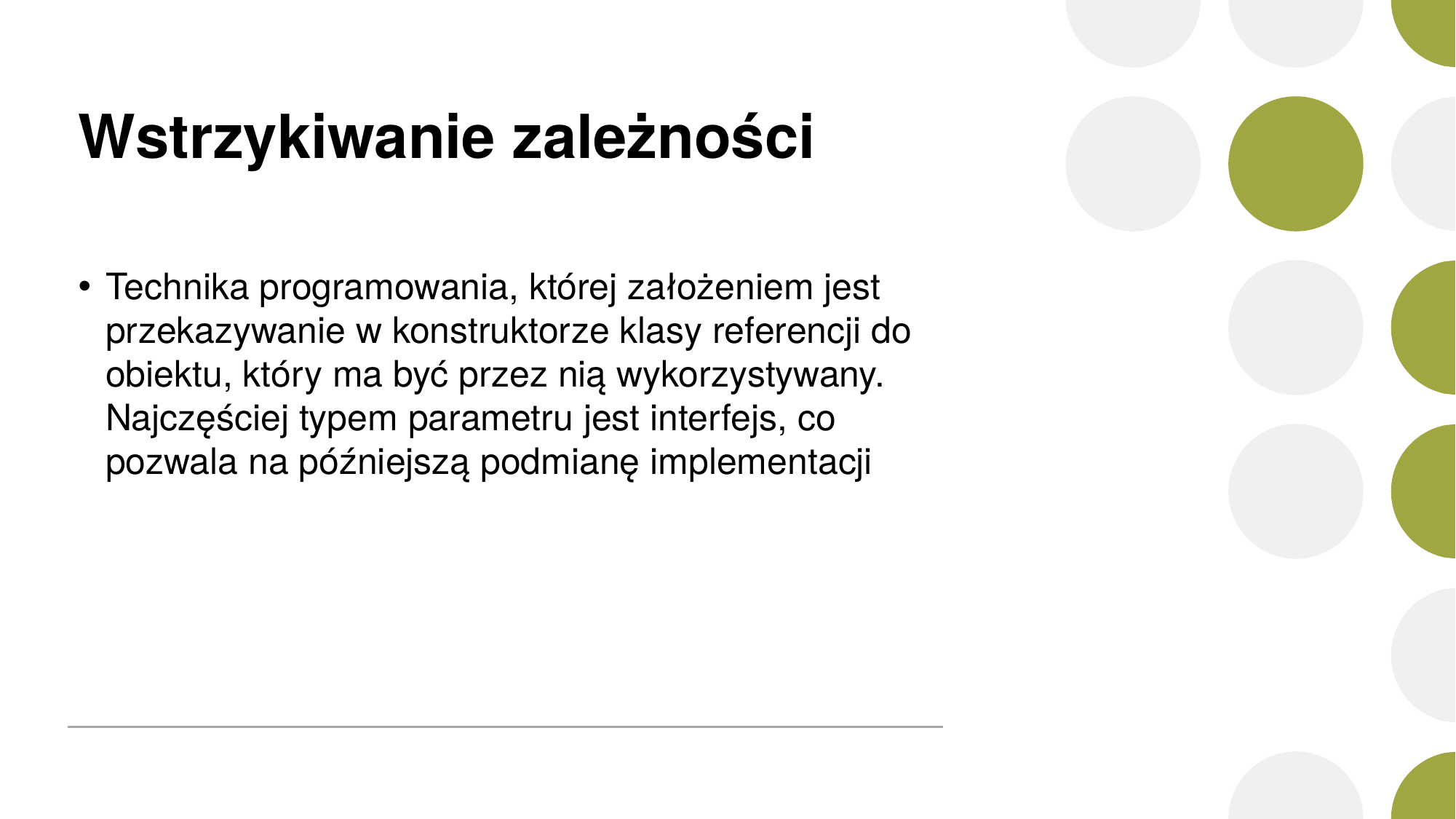

# Wstrzykiwanie zależności
Technika programowania, której założeniem jest przekazywanie w konstruktorze klasy referencji do obiektu, który ma być przez nią wykorzystywany. Najczęściej typem parametru jest interfejs, co pozwala na późniejszą podmianę implementacji